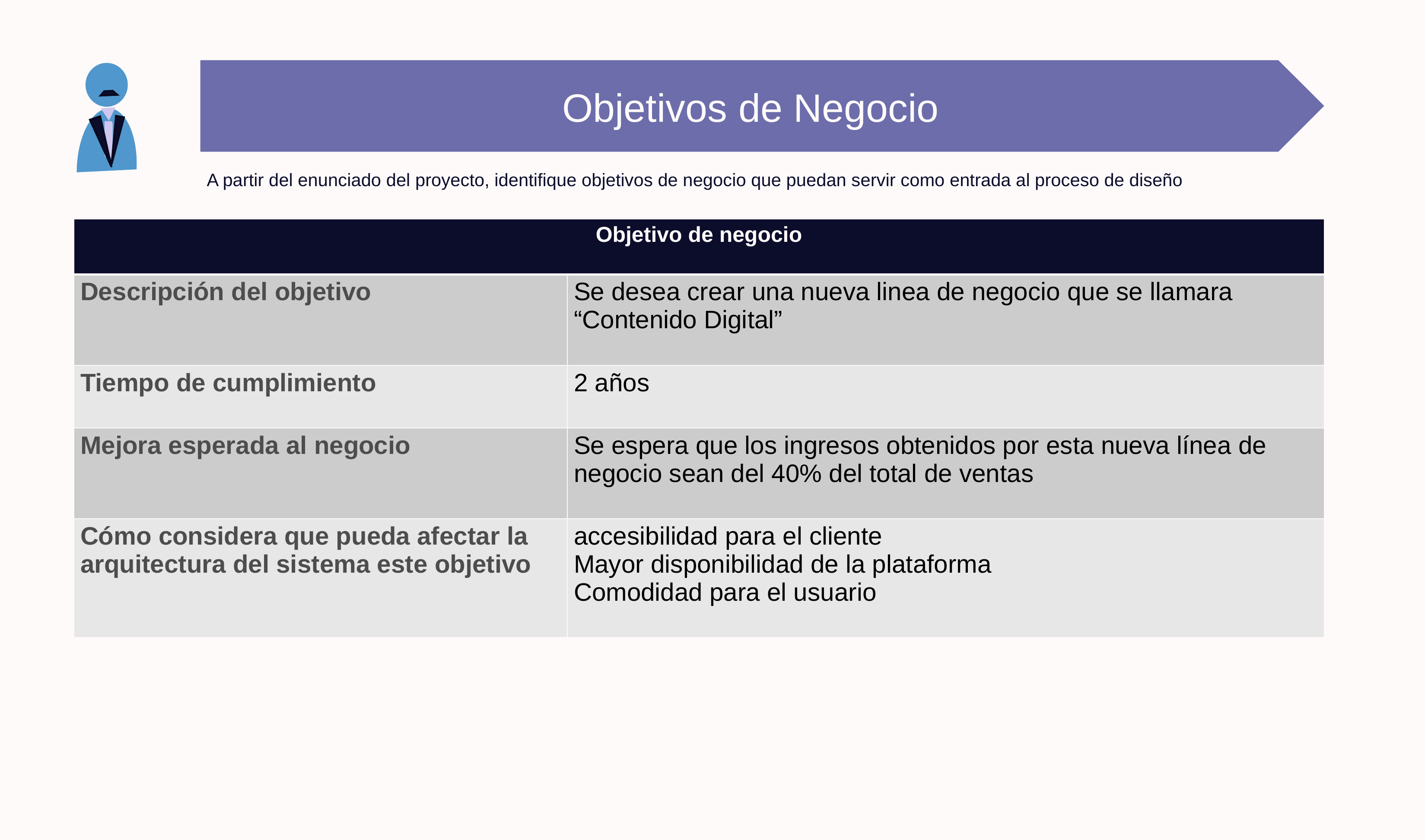

Objetivos de Negocio

A partir del enunciado del proyecto, identifique objetivos de negocio que puedan servir como entrada al proceso de diseño
| Objetivo de negocio |  |
| --- | --- |
| Descripción del objetivo | Se desea crear una nueva linea de negocio que se llamara “Contenido Digital” |
| Tiempo de cumplimiento | 2 años |
| Mejora esperada al negocio | Se espera que los ingresos obtenidos por esta nueva línea de negocio sean del 40% del total de ventas |
| Cómo considera que pueda afectar la arquitectura del sistema este objetivo | accesibilidad para el cliente Mayor disponibilidad de la plataforma Comodidad para el usuario |